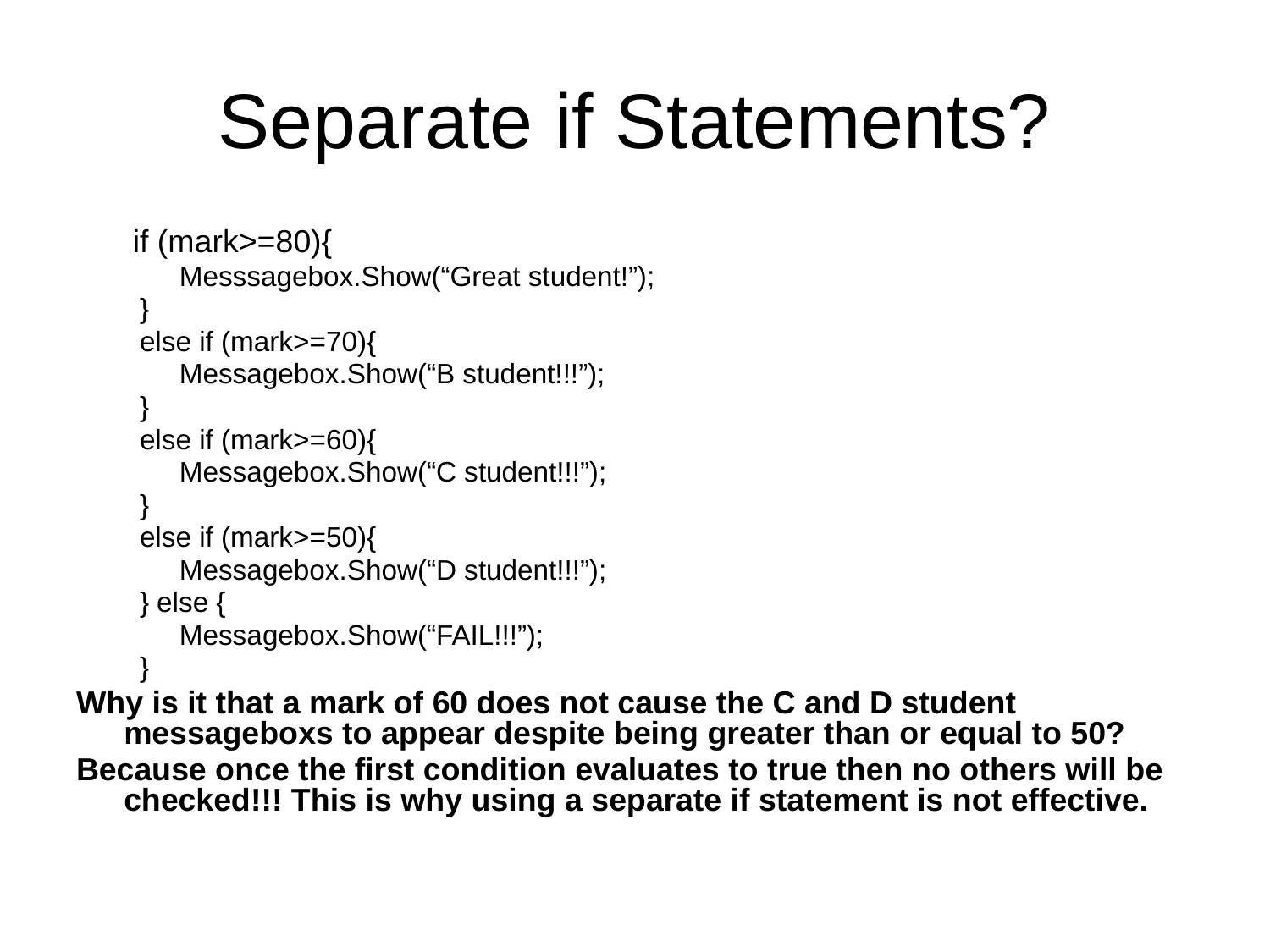

# Separate if Statements?
	 if (mark>=80){
	Messsagebox.Show(“Great student!”);
}
else if (mark>=70){
	Messagebox.Show(“B student!!!”);
}
else if (mark>=60){
	Messagebox.Show(“C student!!!”);
}
else if (mark>=50){
	Messagebox.Show(“D student!!!”);
} else {
	Messagebox.Show(“FAIL!!!”);
}
Why is it that a mark of 60 does not cause the C and D student messageboxs to appear despite being greater than or equal to 50?
Because once the first condition evaluates to true then no others will be checked!!! This is why using a separate if statement is not effective.